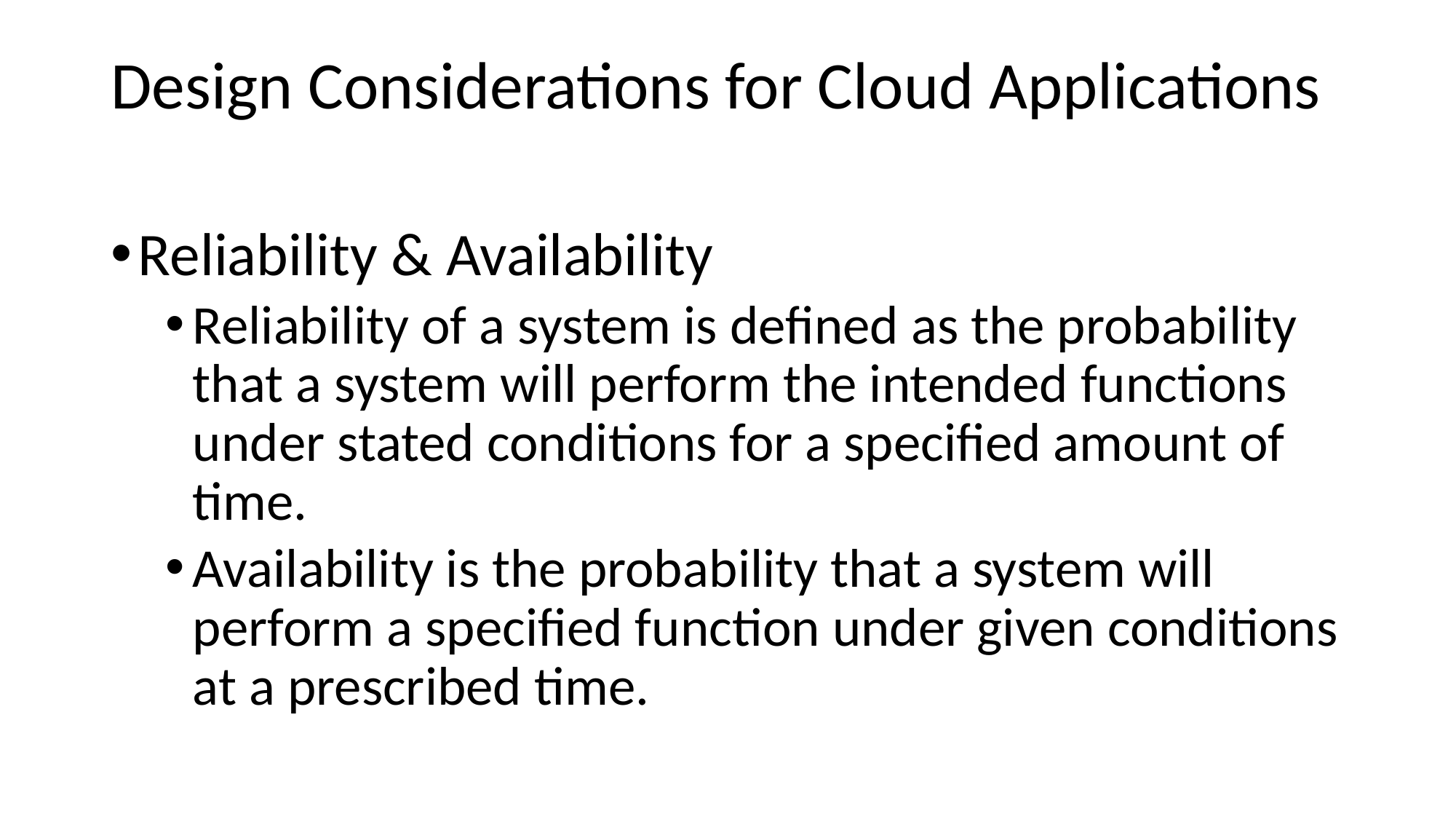

# Design Considerations for Cloud Applications
Reliability & Availability
Reliability of a system is defined as the probability that a system will perform the intended functions under stated conditions for a specified amount of time.
Availability is the probability that a system will perform a specified function under given conditions at a prescribed time.